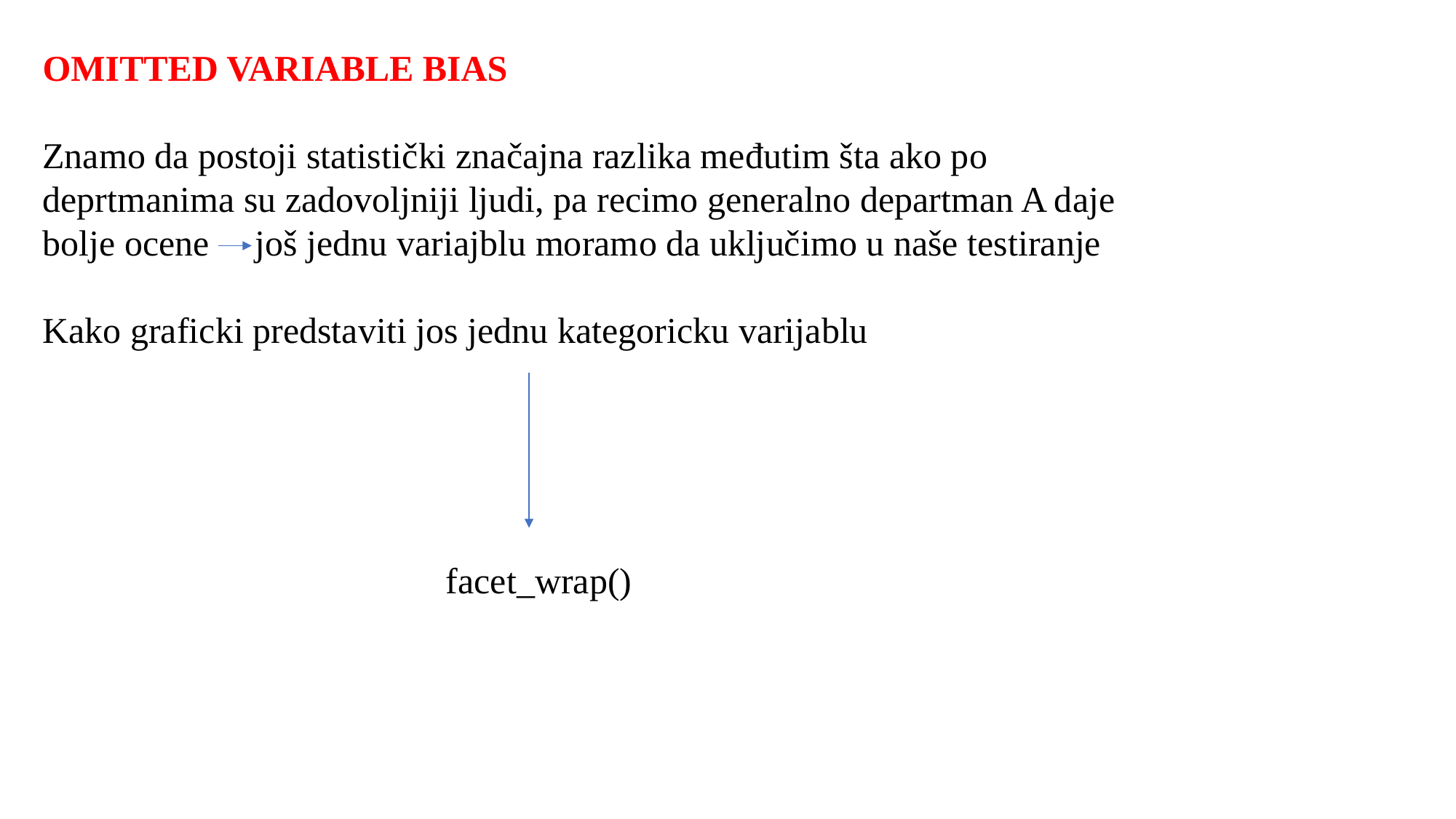

OMITTED VARIABLE BIAS

Znamo da postoji statistički značajna razlika međutim šta ako po deprtmanima su zadovoljniji ljudi, pa recimo generalno departman A daje bolje ocene     još jednu variajblu moramo da uključimo u naše testiranje

Kako graficki predstaviti jos jednu kategoricku varijablu

facet_wrap()